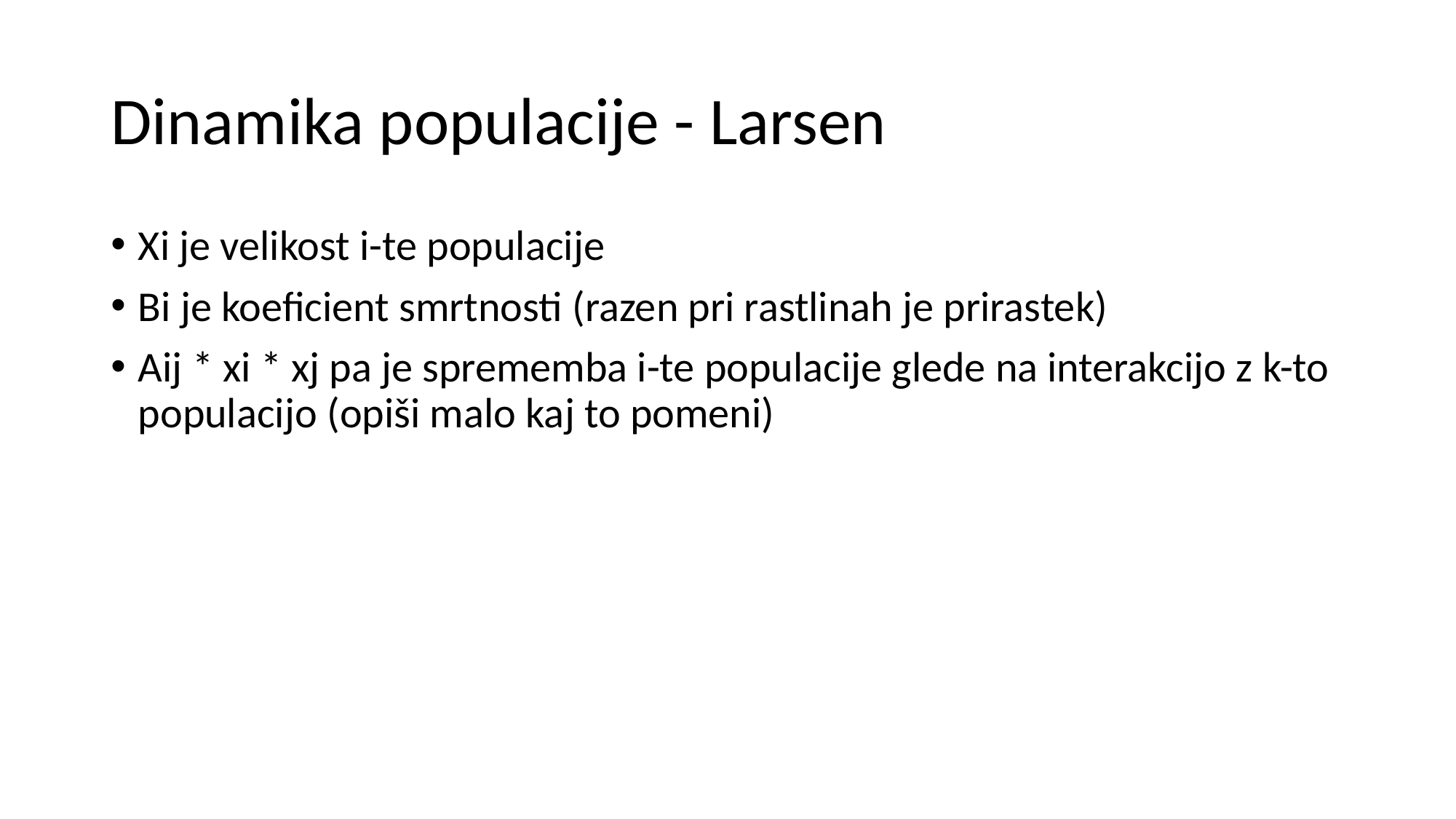

# Dinamika populacije - Larsen
Xi je velikost i-te populacije
Bi je koeficient smrtnosti (razen pri rastlinah je prirastek)
Aij * xi * xj pa je sprememba i-te populacije glede na interakcijo z k-to populacijo (opiši malo kaj to pomeni)